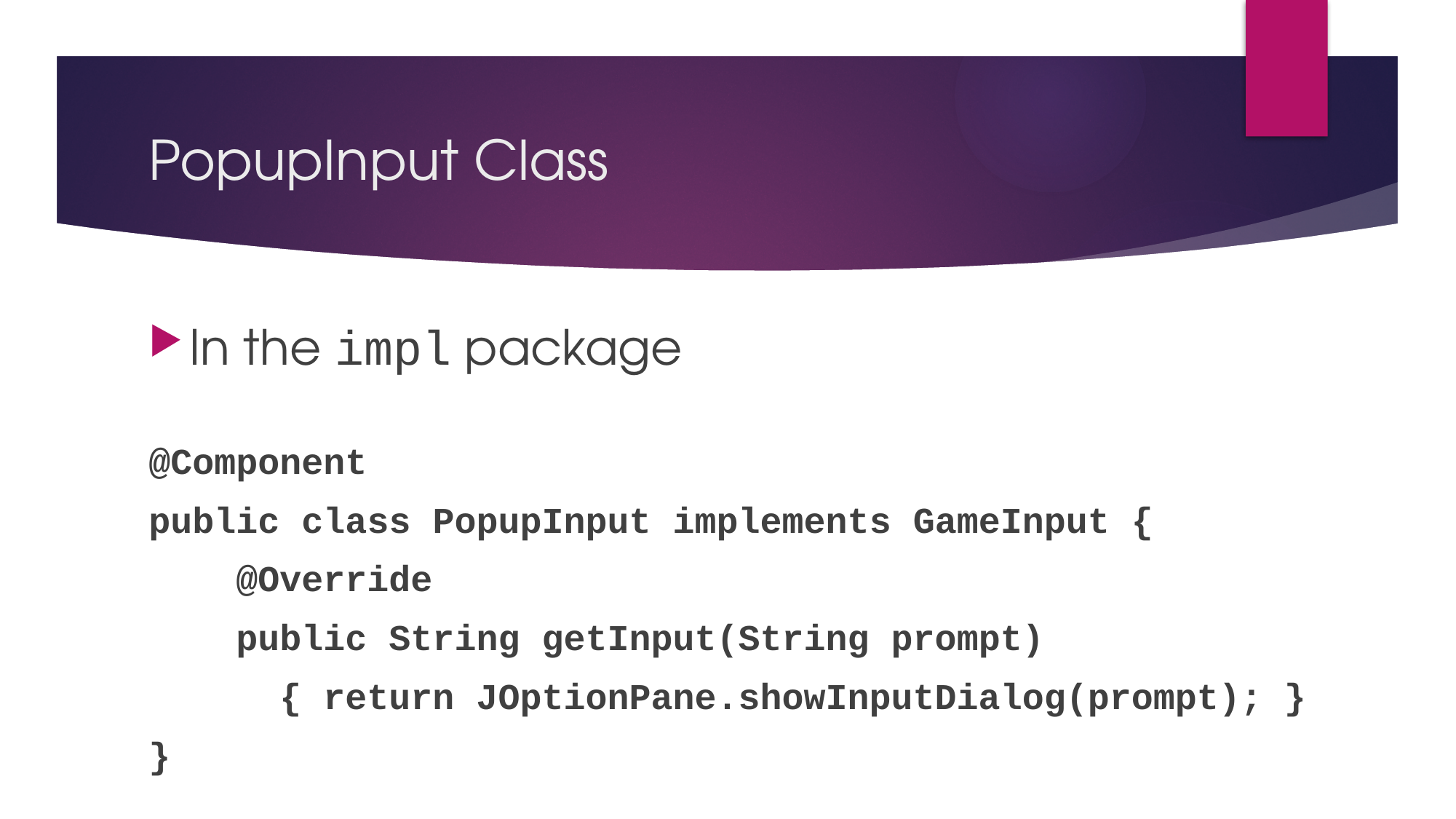

# PopupInput Class
In the impl package

@Component
public class PopupInput implements GameInput {
    @Override
    public String getInput(String prompt)
      { return JOptionPane.showInputDialog(prompt); }
}